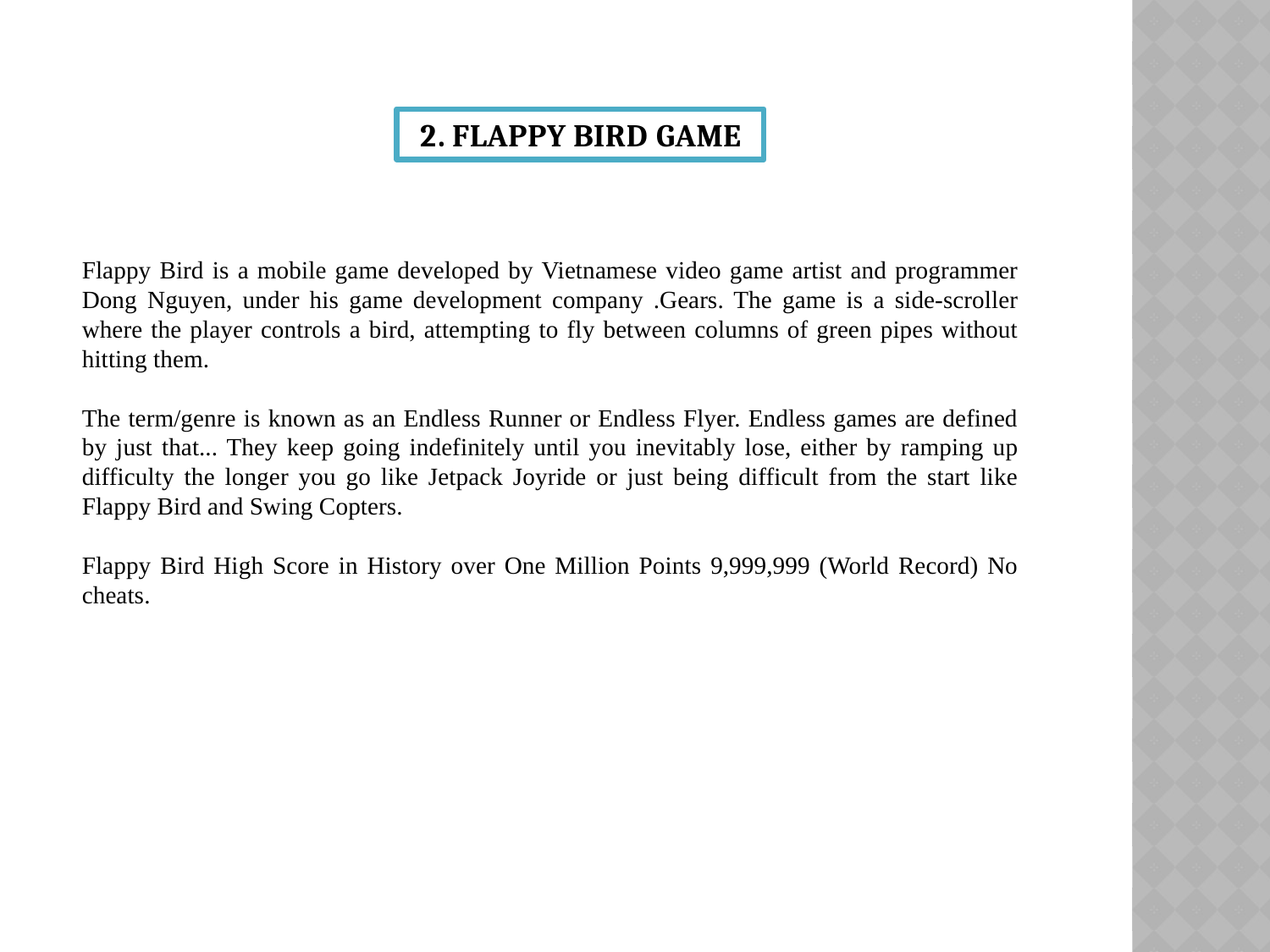

2. FLAPPY BIRD GAME

Flappy Bird is a mobile game developed by Vietnamese video game artist and programmer Dong Nguyen, under his game development company .Gears. The game is a side-scroller where the player controls a bird, attempting to fly between columns of green pipes without hitting them.

The term/genre is known as an Endless Runner or Endless Flyer. Endless games are defined by just that... They keep going indefinitely until you inevitably lose, either by ramping up difficulty the longer you go like Jetpack Joyride or just being difficult from the start like Flappy Bird and Swing Copters.

Flappy Bird High Score in History over One Million Points 9,999,999 (World Record) No cheats.